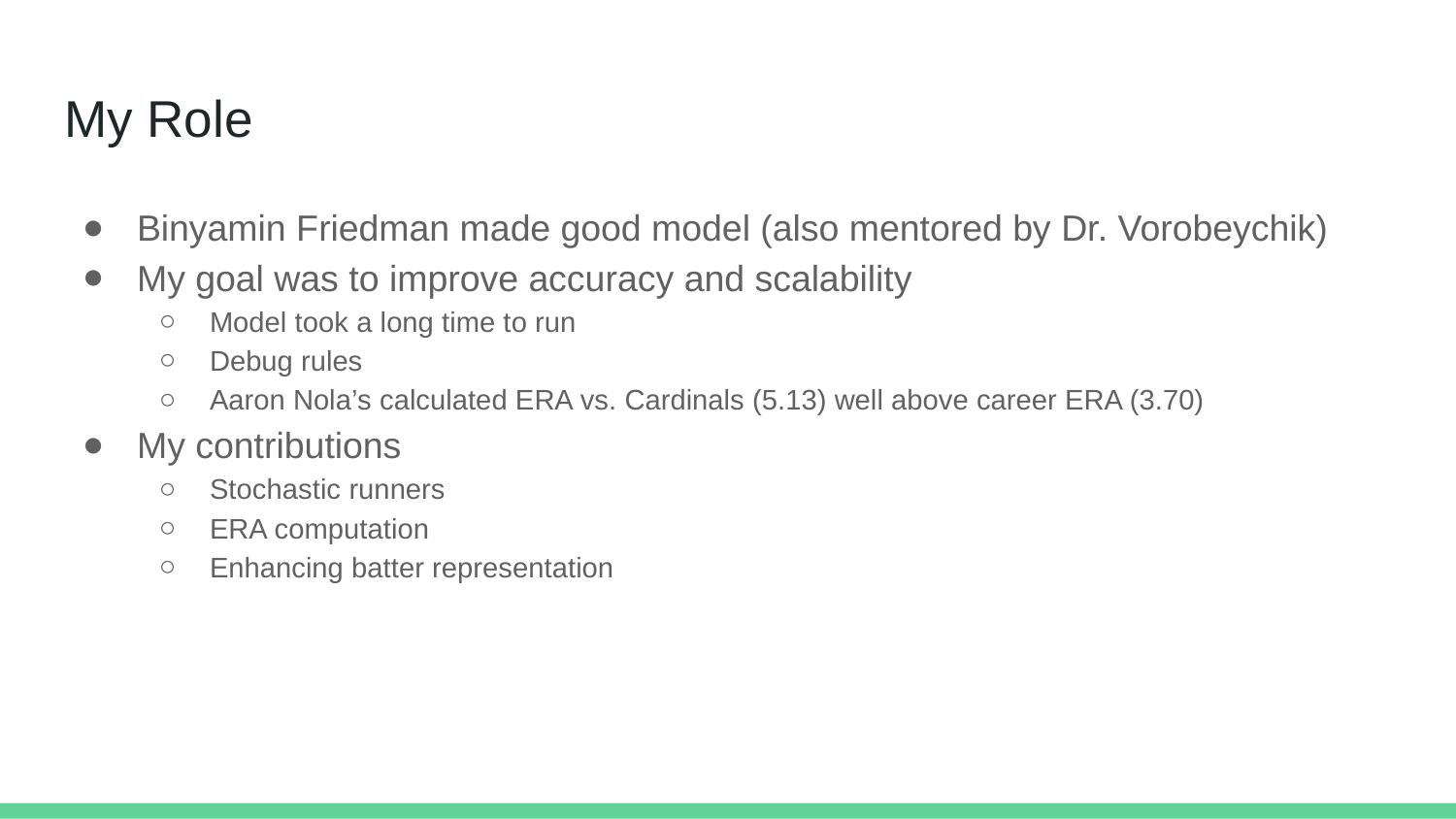

# My Role
Binyamin Friedman made good model (also mentored by Dr. Vorobeychik)
My goal was to improve accuracy and scalability
Model took a long time to run
Debug rules
Aaron Nola’s calculated ERA vs. Cardinals (5.13) well above career ERA (3.70)
My contributions
Stochastic runners
ERA computation
Enhancing batter representation